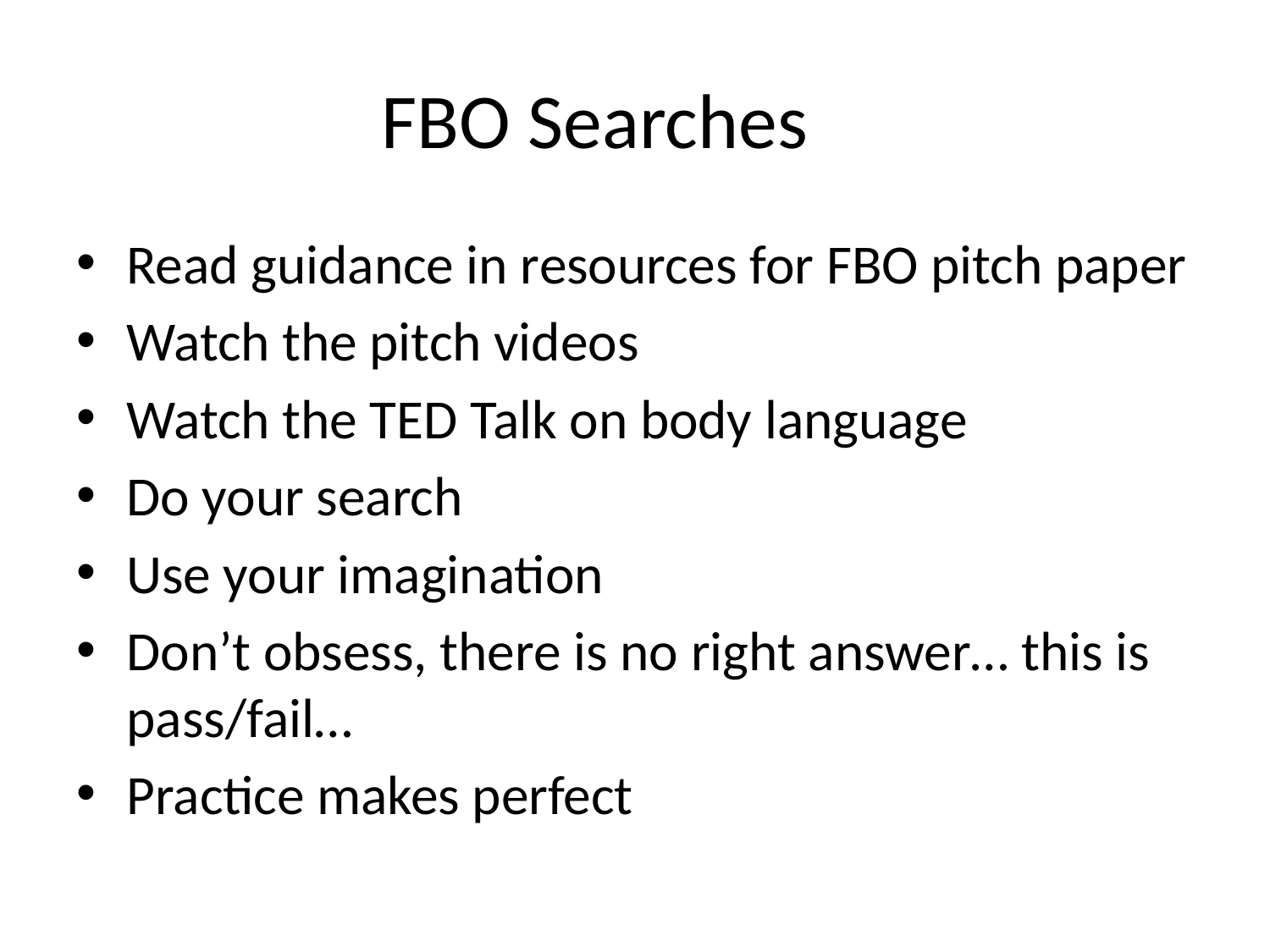

# FBO Searches
Read guidance in resources for FBO pitch paper
Watch the pitch videos
Watch the TED Talk on body language
Do your search
Use your imagination
Don’t obsess, there is no right answer… this is pass/fail…
Practice makes perfect